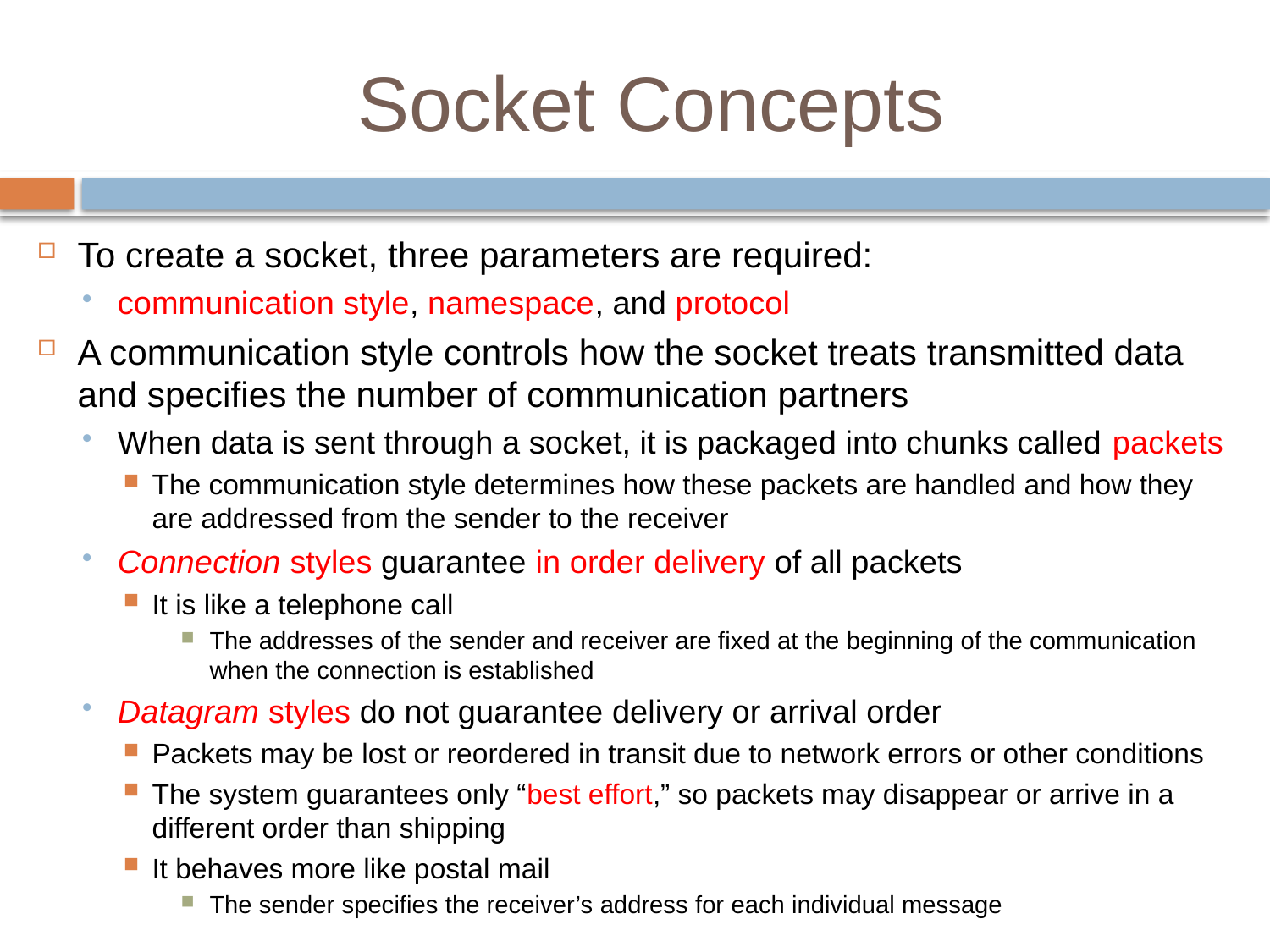

# Socket Concepts
To create a socket, three parameters are required:
communication style, namespace, and protocol
A communication style controls how the socket treats transmitted data and specifies the number of communication partners
When data is sent through a socket, it is packaged into chunks called packets
The communication style determines how these packets are handled and how they are addressed from the sender to the receiver
Connection styles guarantee in order delivery of all packets
It is like a telephone call
The addresses of the sender and receiver are fixed at the beginning of the communication when the connection is established
Datagram styles do not guarantee delivery or arrival order
Packets may be lost or reordered in transit due to network errors or other conditions
The system guarantees only “best effort,” so packets may disappear or arrive in a different order than shipping
It behaves more like postal mail
The sender specifies the receiver’s address for each individual message